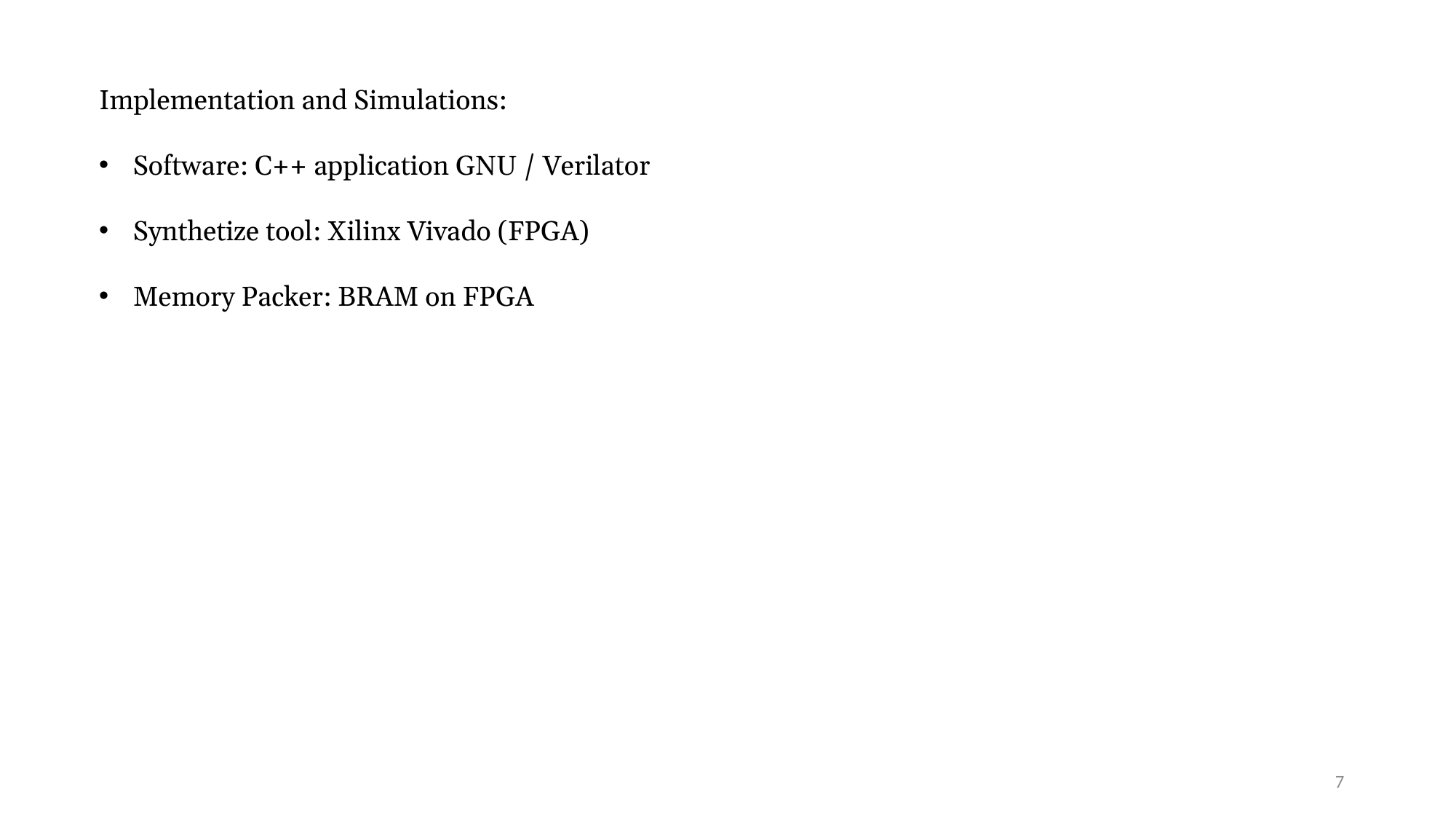

Implementation and Simulations:

Software: C++ application GNU / Verilator

Synthetize tool: Xilinx Vivado (FPGA)

Memory Packer: BRAM on FPGA
7